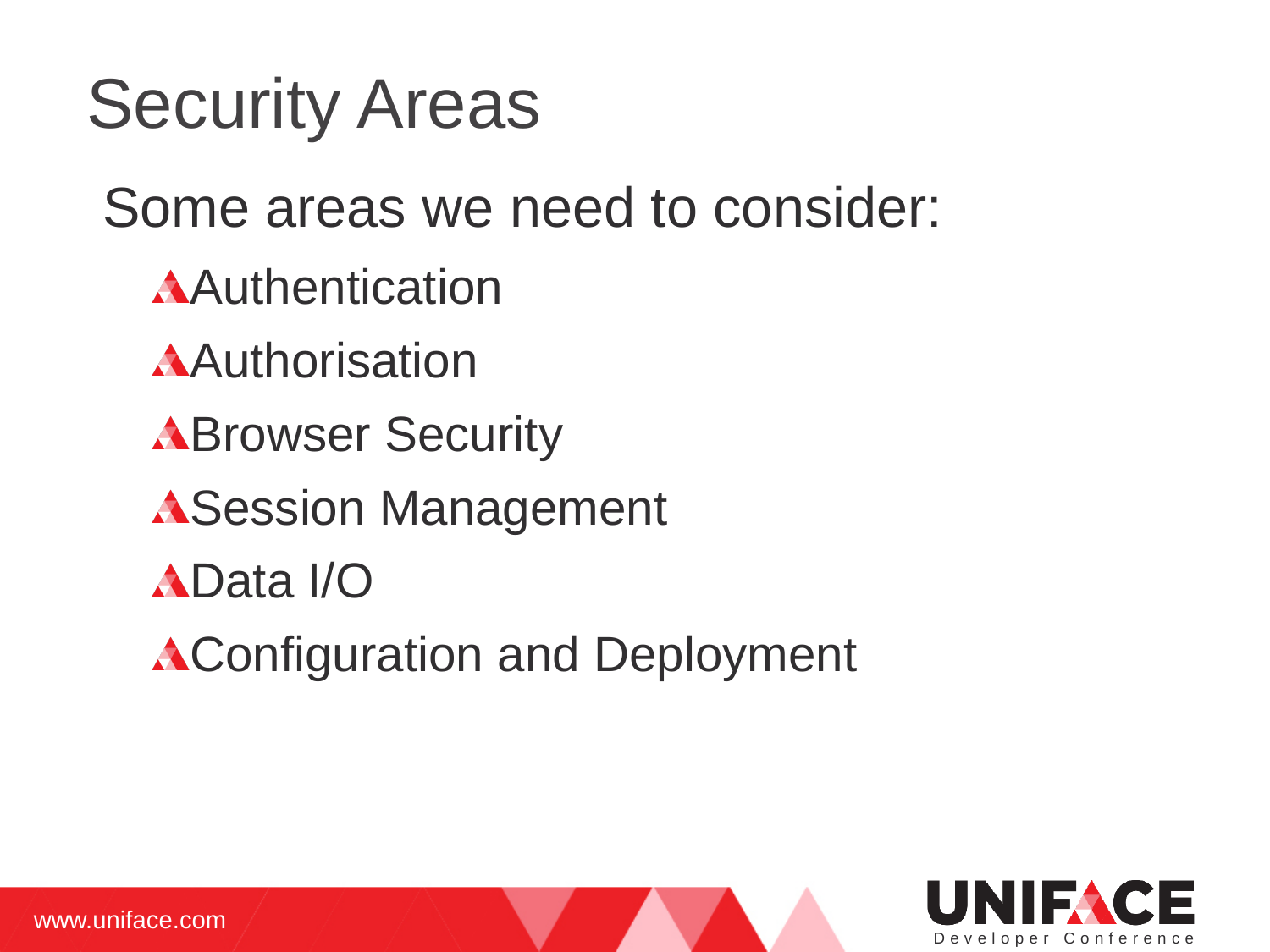

# Security Areas
Some areas we need to consider:
Authentication
Authorisation
Browser Security
Session Management
Data I/O
Configuration and Deployment